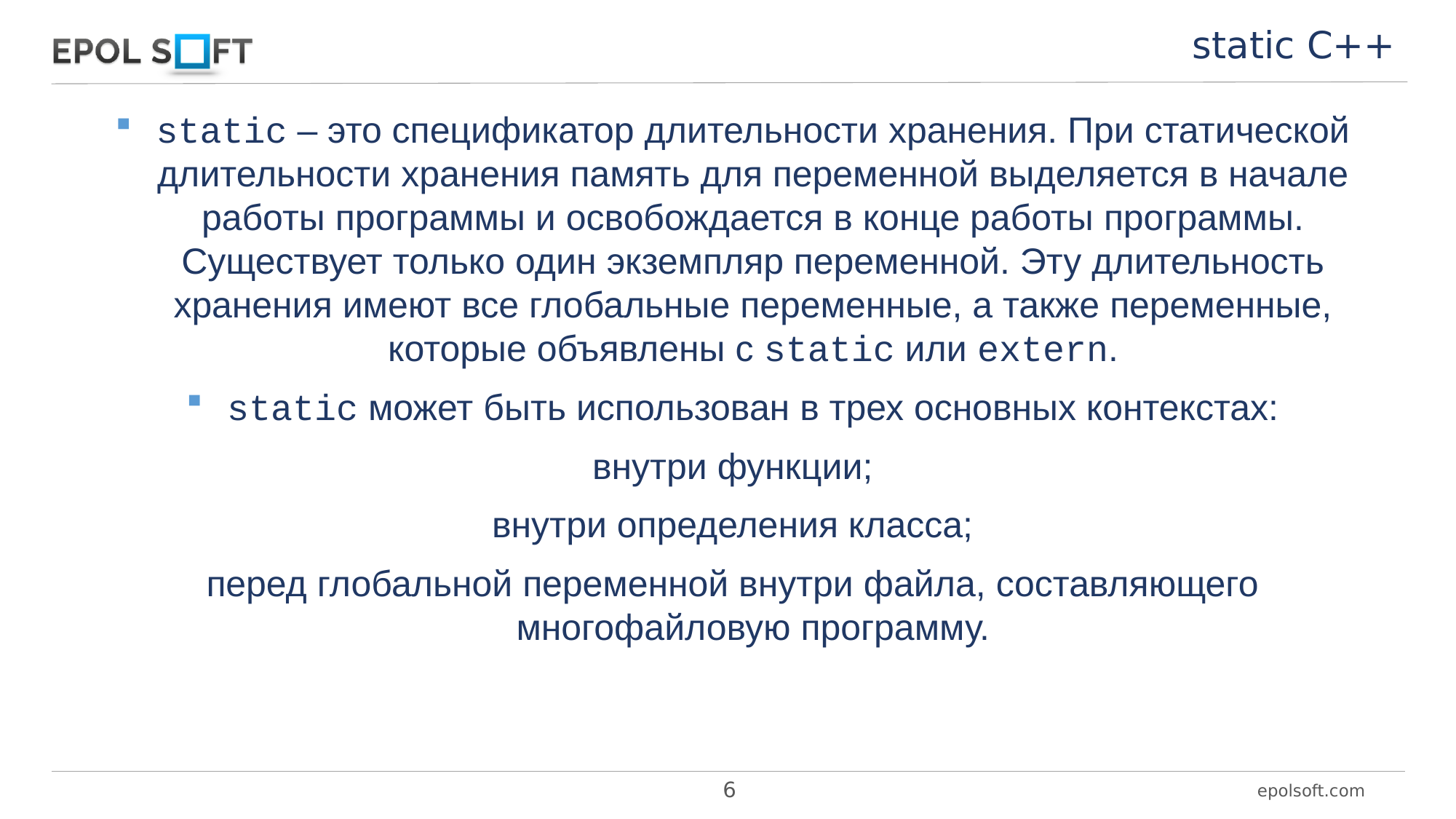

static С++

static – это спецификатор длительности хранения. При статической длительности хранения память для переменной выделяется в начале работы программы и освобождается в конце работы программы. Существует только один экземпляр переменной. Эту длительность хранения имеют все глобальные переменные, а также переменные, которые объявлены с static или extern.
static может быть использован в трех основных контекстах:
внутри функции;
внутри определения класса;
перед глобальной переменной внутри файла, составляющего многофайловую программу.

6